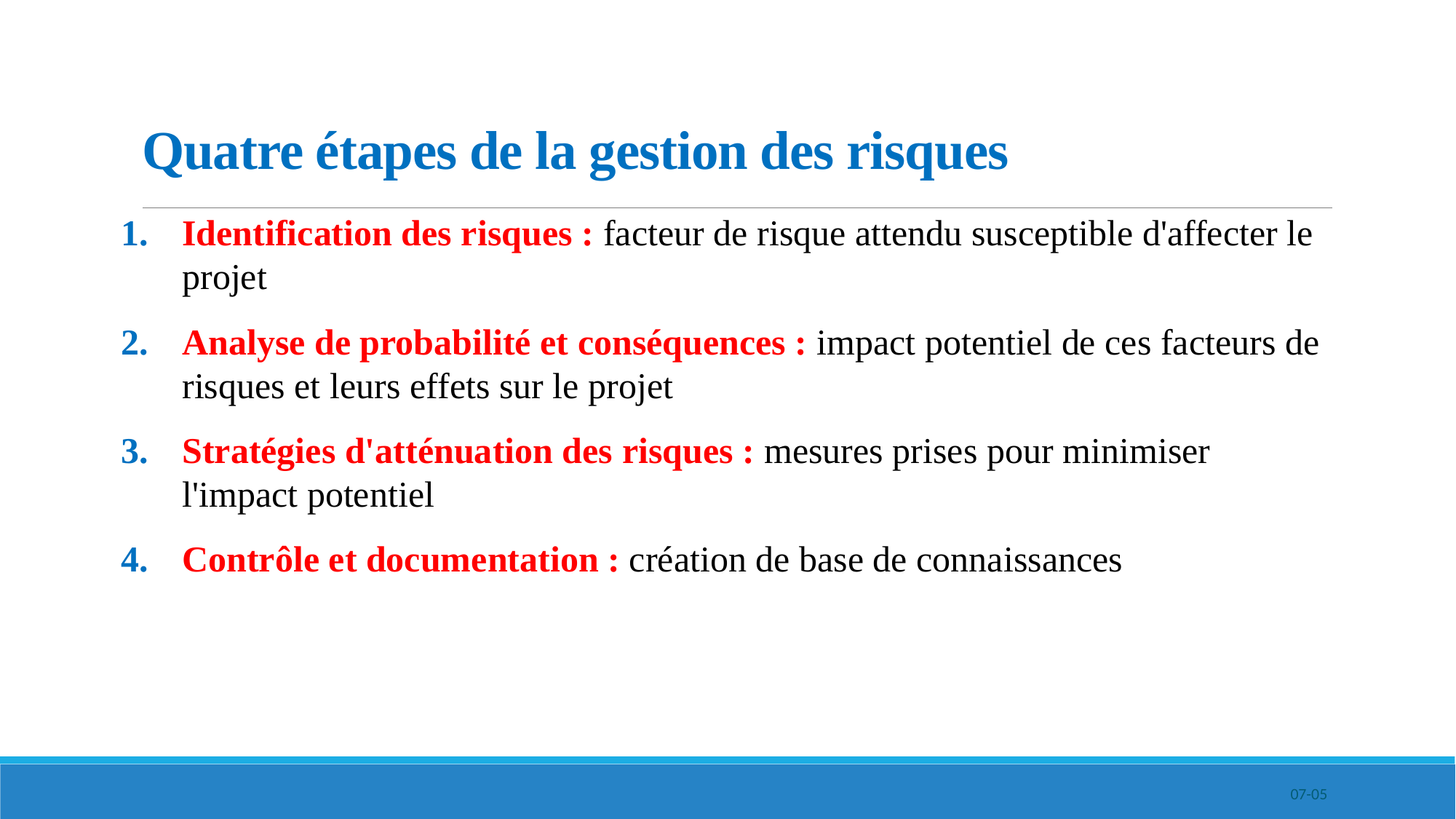

# Quatre étapes de la gestion des risques
Identification des risques : facteur de risque attendu susceptible d'affecter le projet
Analyse de probabilité et conséquences : impact potentiel de ces facteurs de risques et leurs effets sur le projet
Stratégies d'atténuation des risques : mesures prises pour minimiser l'impact potentiel
Contrôle et documentation : création de base de connaissances
07-05